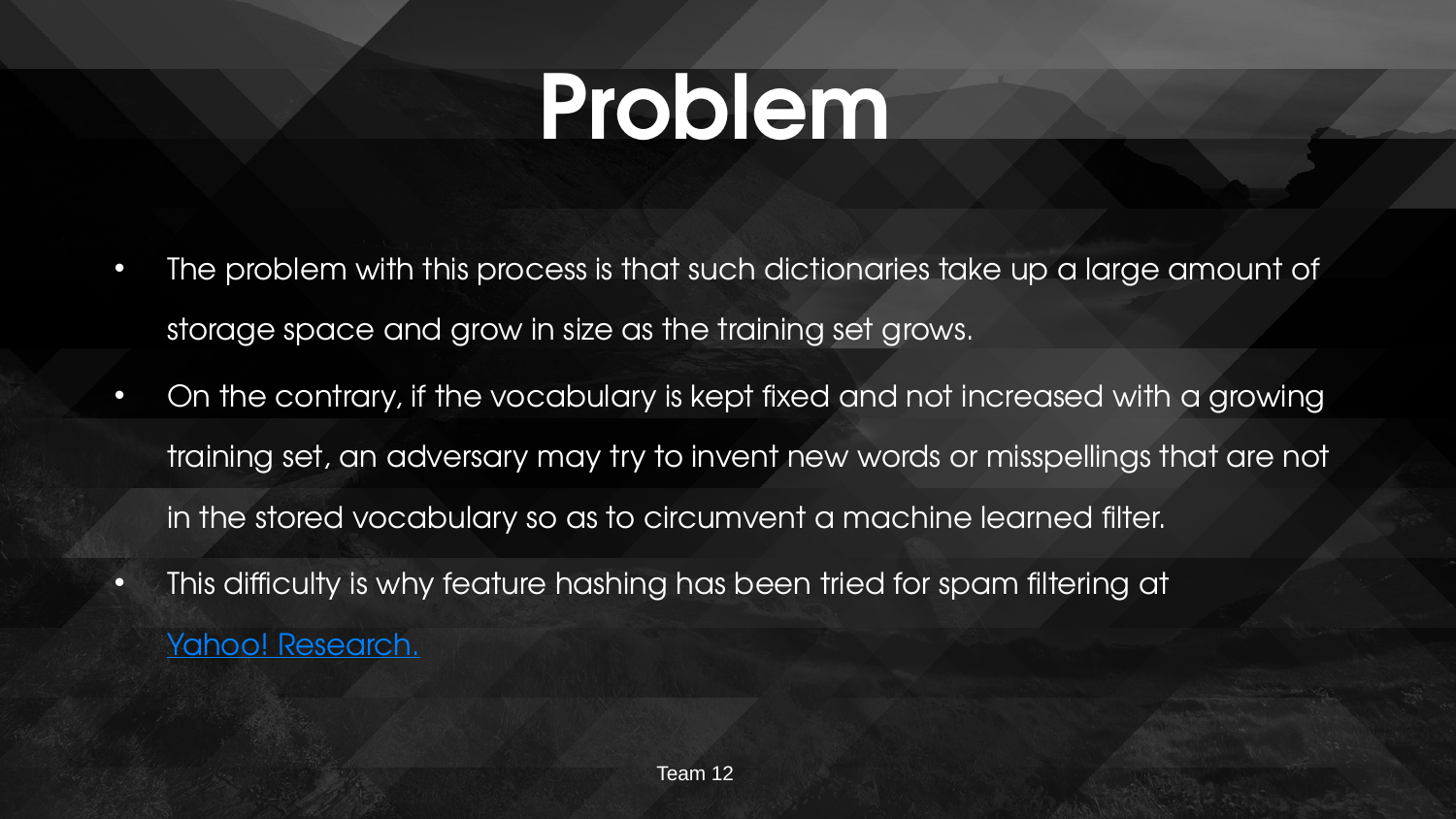

# Problem
The problem with this process is that such dictionaries take up a large amount of storage space and grow in size as the training set grows.
On the contrary, if the vocabulary is kept fixed and not increased with a growing training set, an adversary may try to invent new words or misspellings that are not in the stored vocabulary so as to circumvent a machine learned filter.
This difficulty is why feature hashing has been tried for spam filtering at Yahoo! Research.
Team 12